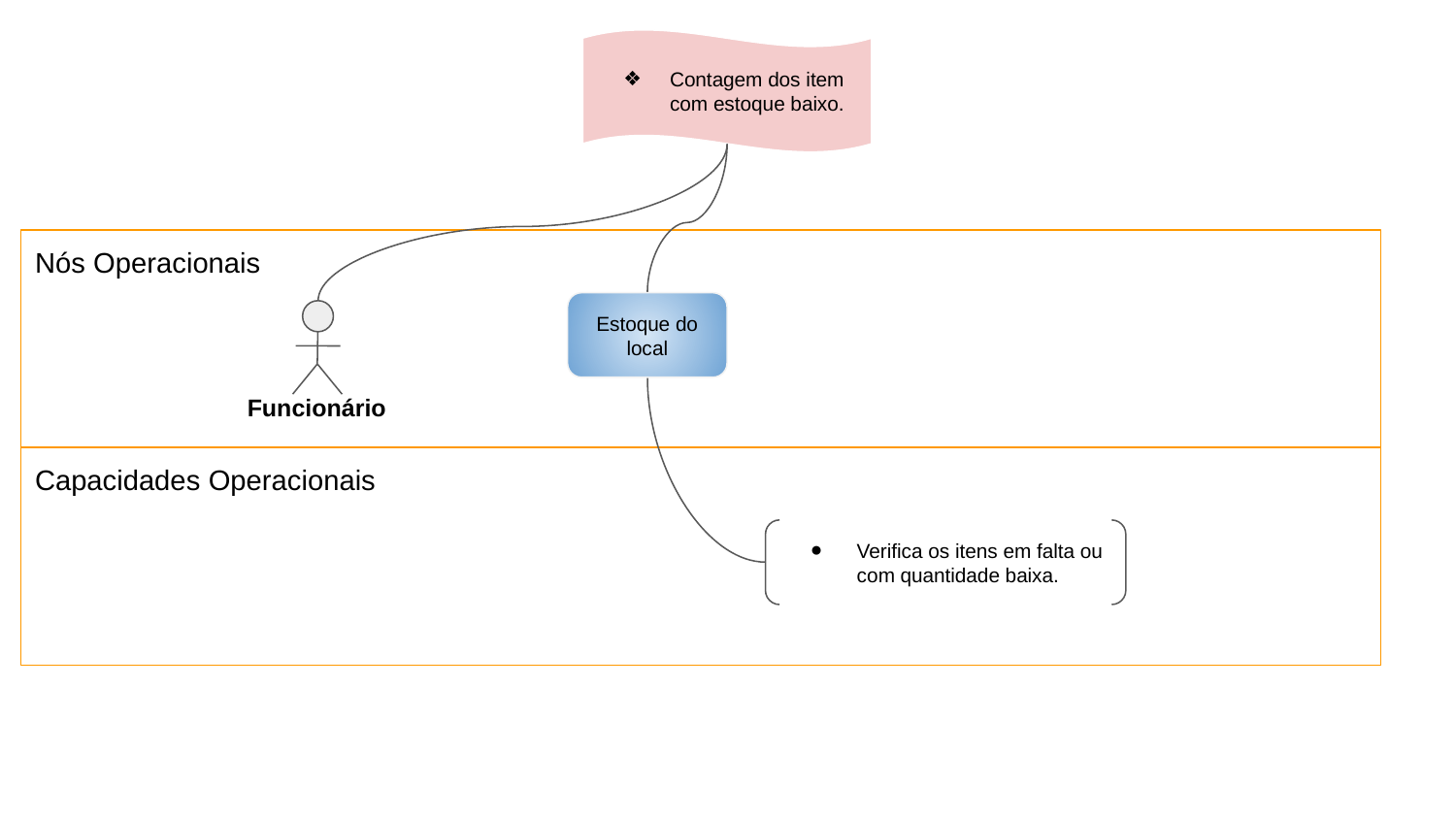

Contagem dos item com estoque baixo.

Nós Operacionais
Estoque do local

Funcionário

Capacidades Operacionais
Verifica os itens em falta ou com quantidade baixa.